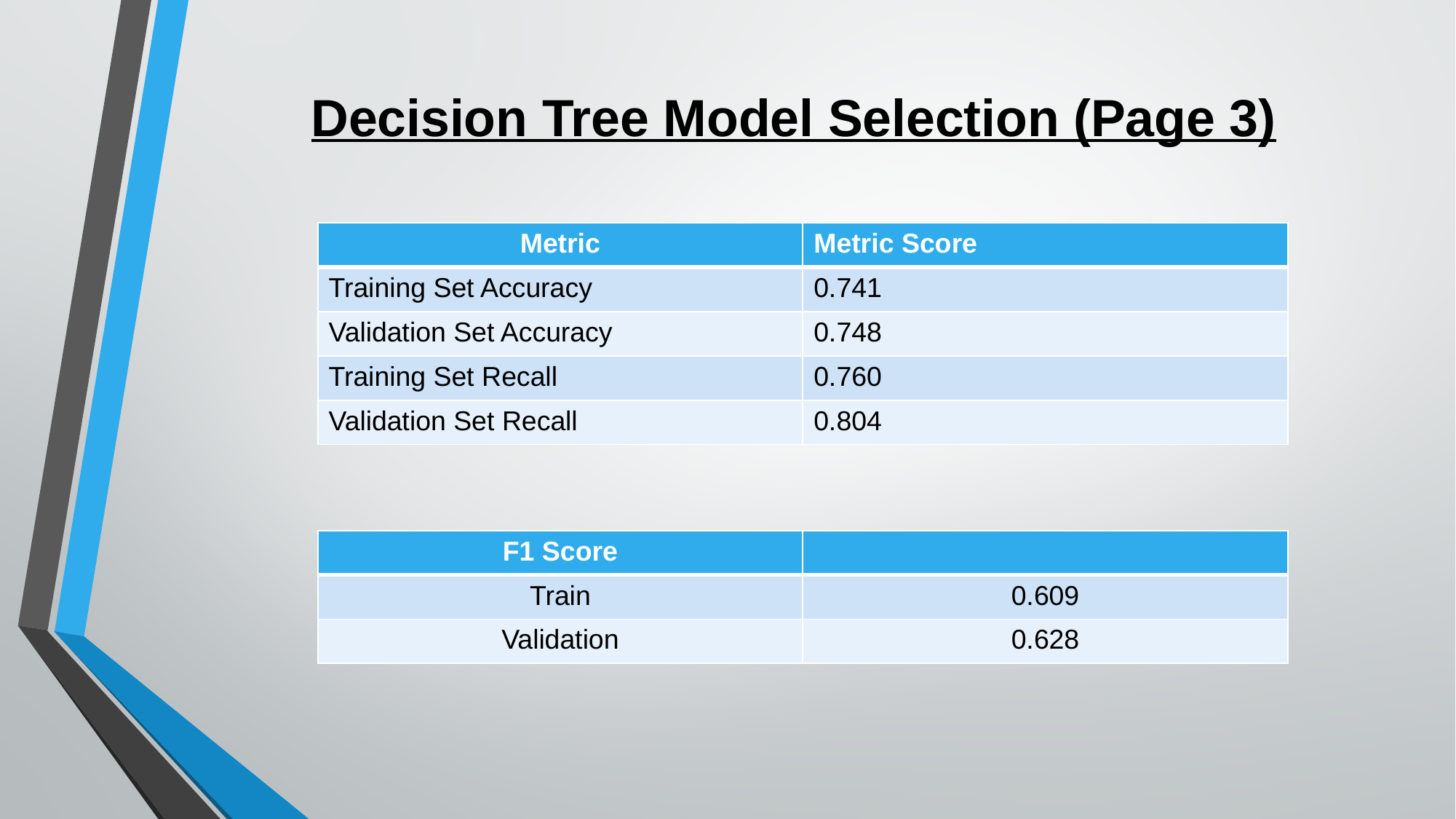

# Decision Tree Model Selection (Page 3)
| Metric | Metric Score |
| --- | --- |
| Training Set Accuracy | 0.741 |
| Validation Set Accuracy | 0.748 |
| Training Set Recall | 0.760 |
| Validation Set Recall | 0.804 |
| F1 Score |  |
| --- | --- |
| Train | 0.609 |
| Validation | 0.628 |